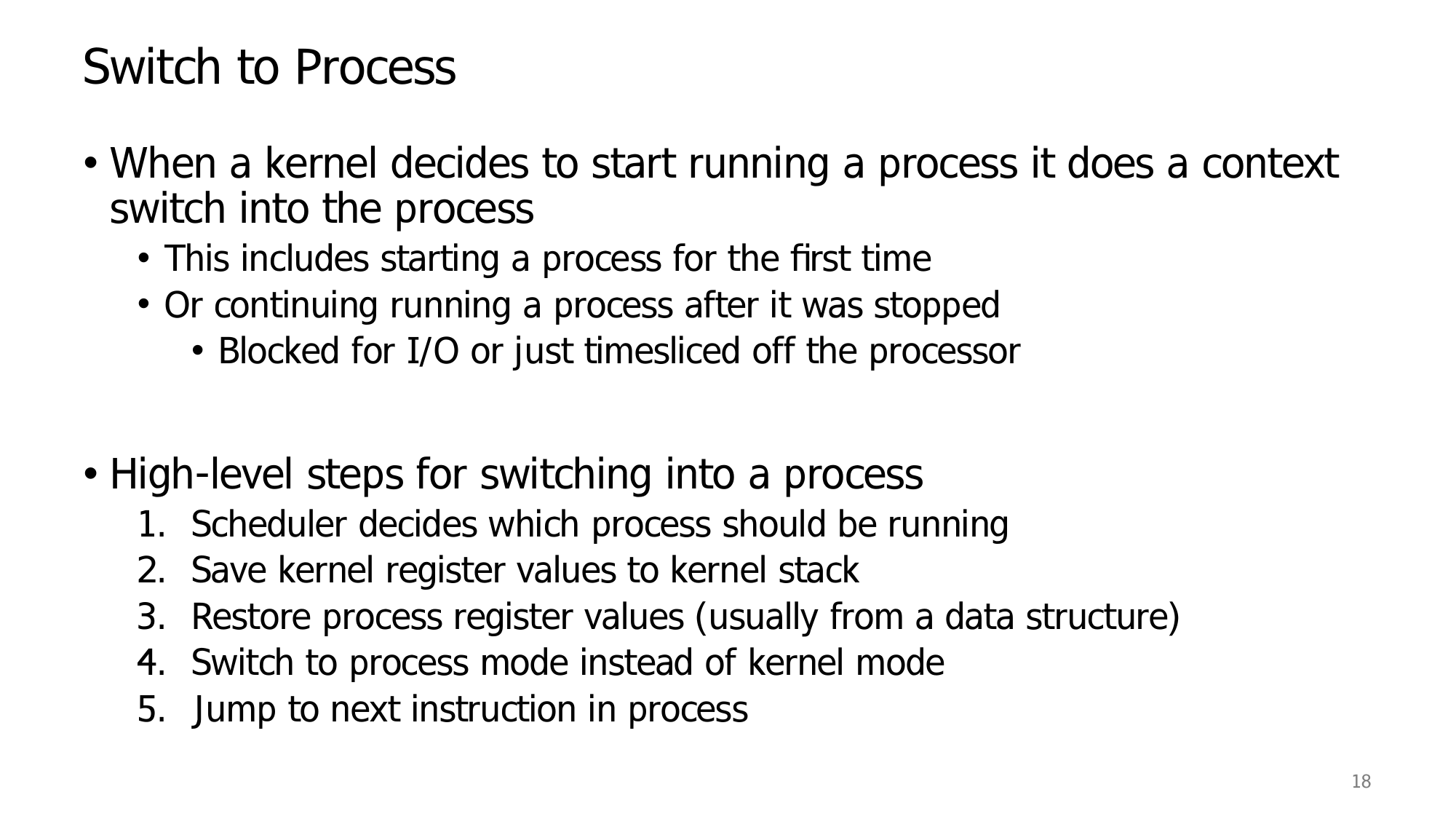

# Switch to Process
When a kernel decides to start running a process it does a context switch into the process
This includes starting a process for the first time
Or continuing running a process after it was stopped
Blocked for I/O or just timesliced off the processor

High-level steps for switching into a process
Scheduler decides which process should be running
Save kernel register values to kernel stack
Restore process register values (usually from a data structure)
Switch to process mode instead of kernel mode
Jump to next instruction in process

18